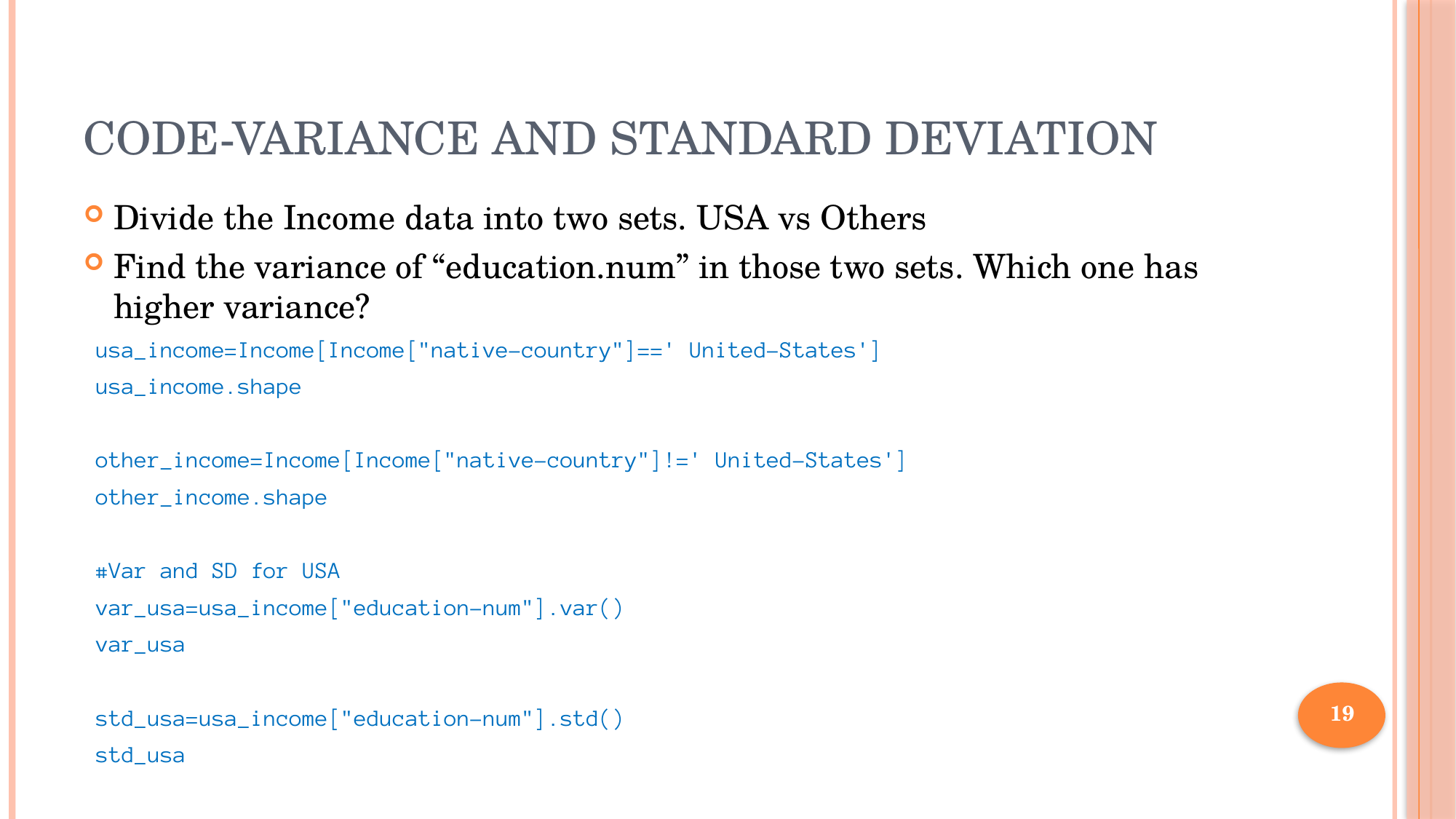

# Code-Variance and Standard deviation
Divide the Income data into two sets. USA vs Others
Find the variance of “education.num” in those two sets. Which one has higher variance?
usa_income=Income[Income["native-country"]==' United-States']
usa_income.shape

other_income=Income[Income["native-country"]!=' United-States']
other_income.shape

#Var and SD for USA
var_usa=usa_income["education-num"].var()
var_usa

std_usa=usa_income["education-num"].std()
std_usa

19